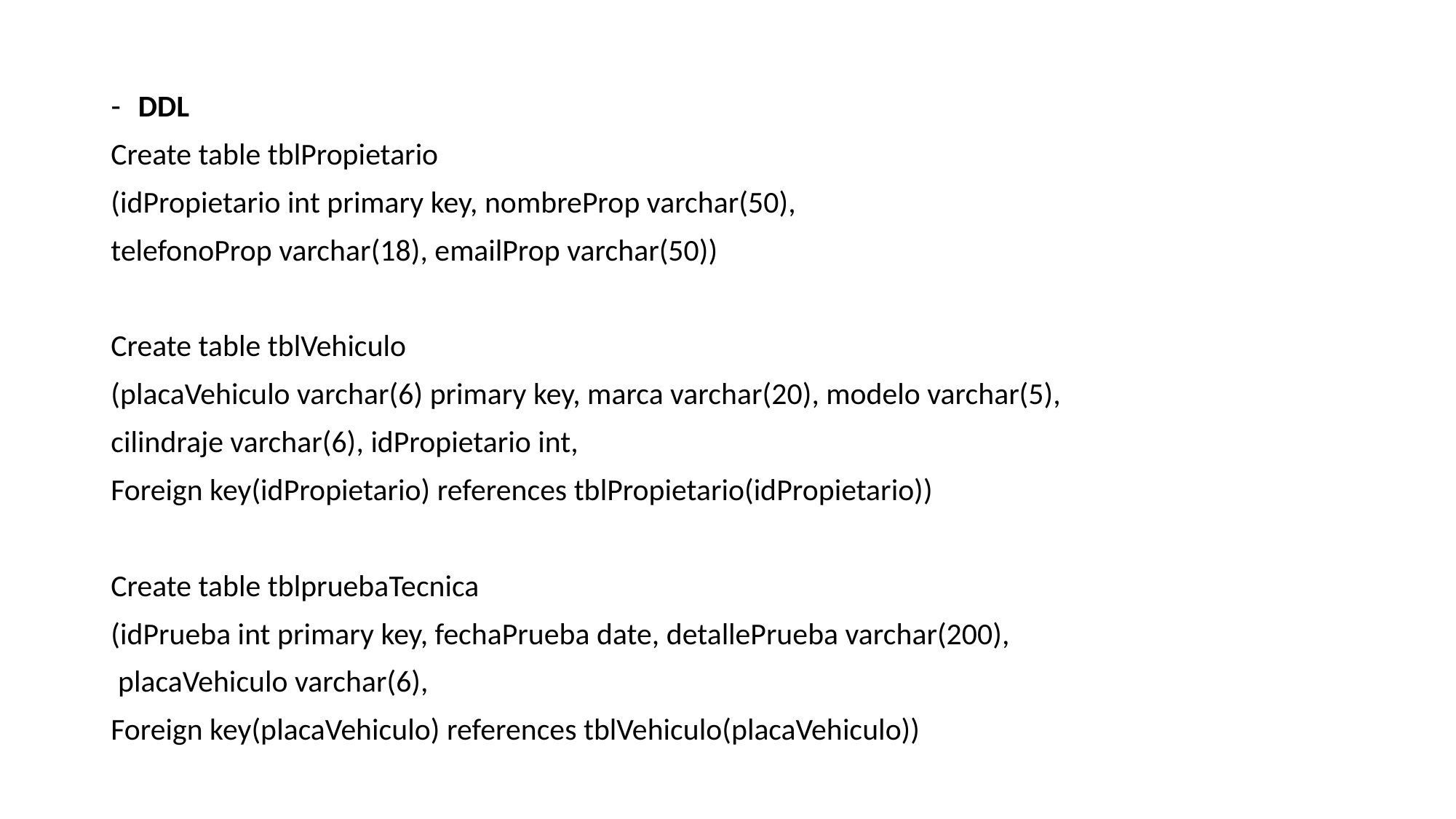

DDL
Create table tblPropietario
(idPropietario int primary key, nombreProp varchar(50),
telefonoProp varchar(18), emailProp varchar(50))

Create table tblVehiculo
(placaVehiculo varchar(6) primary key, marca varchar(20), modelo varchar(5),
cilindraje varchar(6), idPropietario int,
Foreign key(idPropietario) references tblPropietario(idPropietario))

Create table tblpruebaTecnica
(idPrueba int primary key, fechaPrueba date, detallePrueba varchar(200),
 placaVehiculo varchar(6),
Foreign key(placaVehiculo) references tblVehiculo(placaVehiculo))